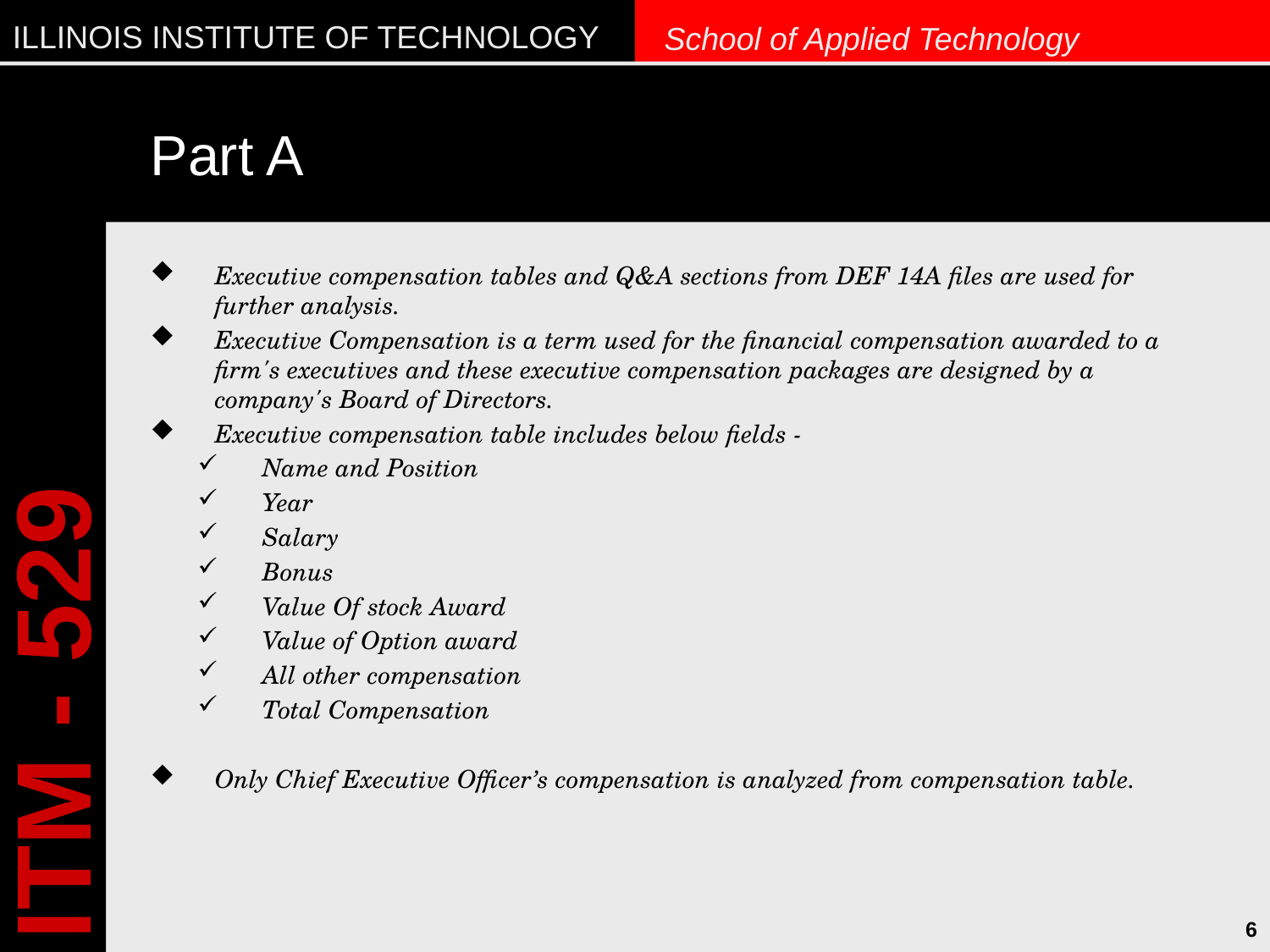

# Part A
Executive compensation tables and Q&A sections from DEF 14A files are used for further analysis.
Executive Compensation is a term used for the financial compensation awarded to a firm's executives and these executive compensation packages are designed by a company's Board of Directors.
Executive compensation table includes below fields -
Name and Position
Year
Salary
Bonus
Value Of stock Award
Value of Option award
All other compensation
Total Compensation

Only Chief Executive Officer’s compensation is analyzed from compensation table.

6